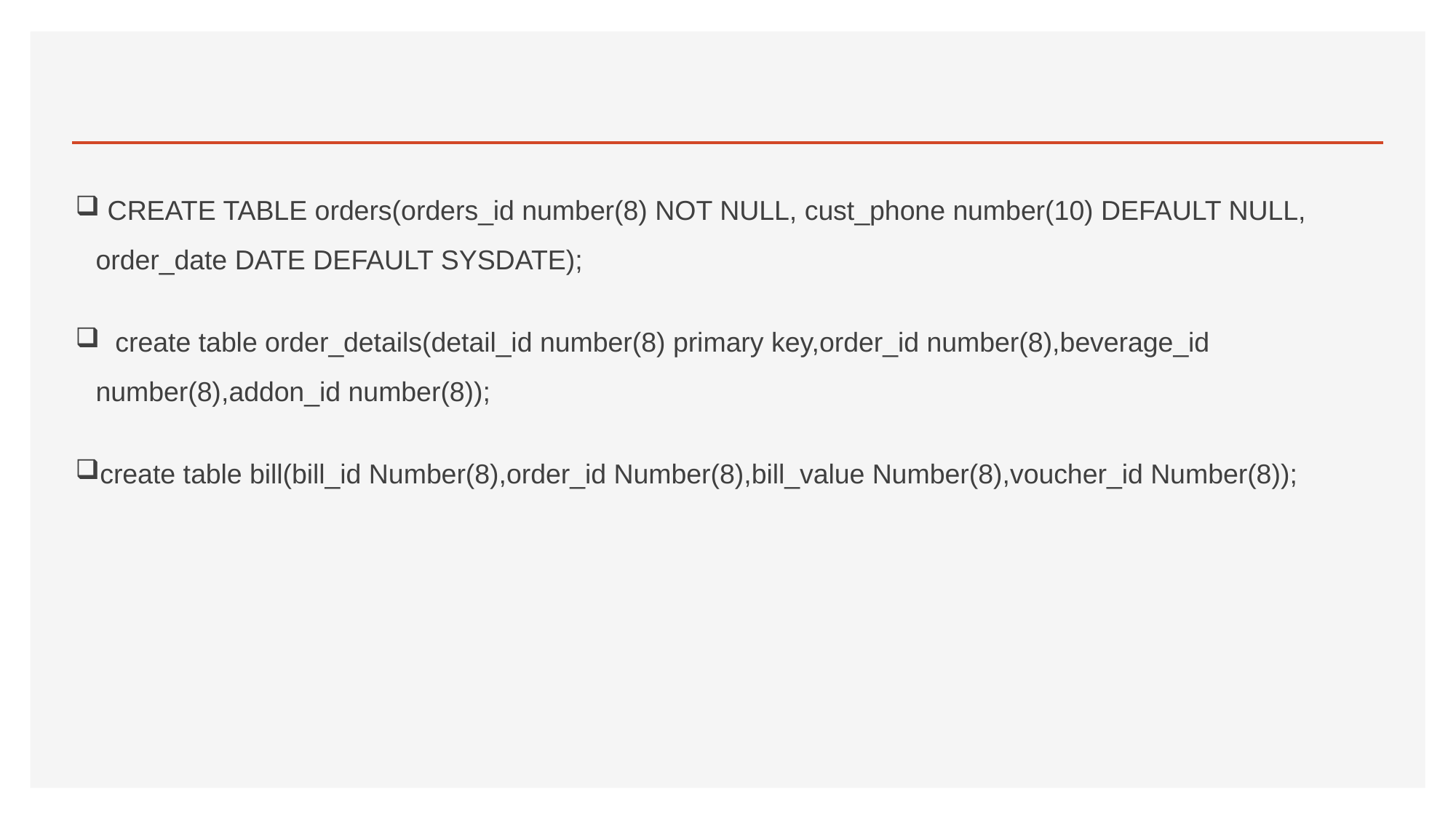

#
 CREATE TABLE orders(orders_id number(8) NOT NULL, cust_phone number(10) DEFAULT NULL, order_date DATE DEFAULT SYSDATE);
  create table order_details(detail_id number(8) primary key,order_id number(8),beverage_id number(8),addon_id number(8));
create table bill(bill_id Number(8),order_id Number(8),bill_value Number(8),voucher_id Number(8));